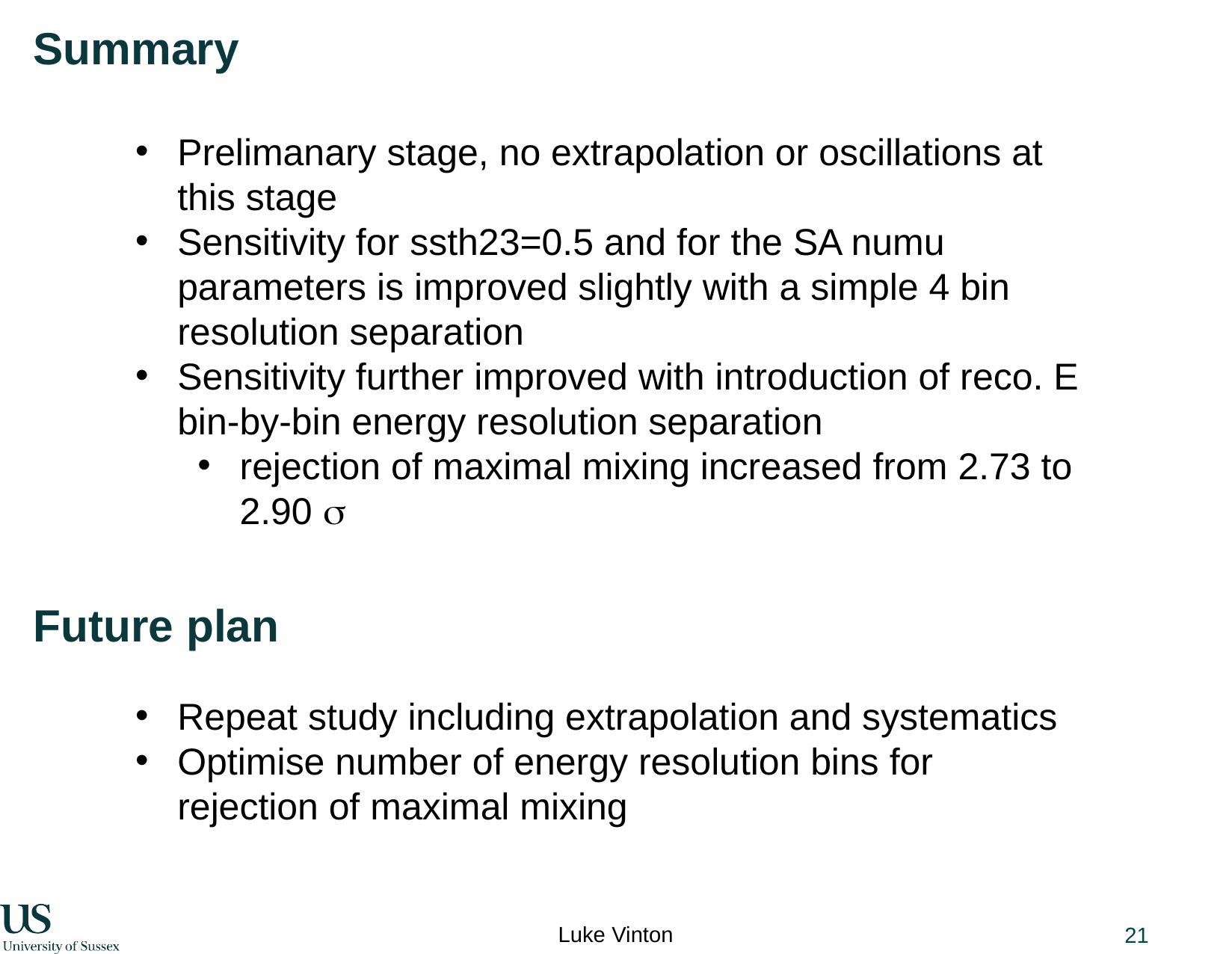

Summary
Prelimanary stage, no extrapolation or oscillations at this stage
Sensitivity for ssth23=0.5 and for the SA numu parameters is improved slightly with a simple 4 bin resolution separation
Sensitivity further improved with introduction of reco. E bin-by-bin energy resolution separation
rejection of maximal mixing increased from 2.73 to 2.90 σ
# Future plan
Repeat study including extrapolation and systematics
Optimise number of energy resolution bins for rejection of maximal mixing